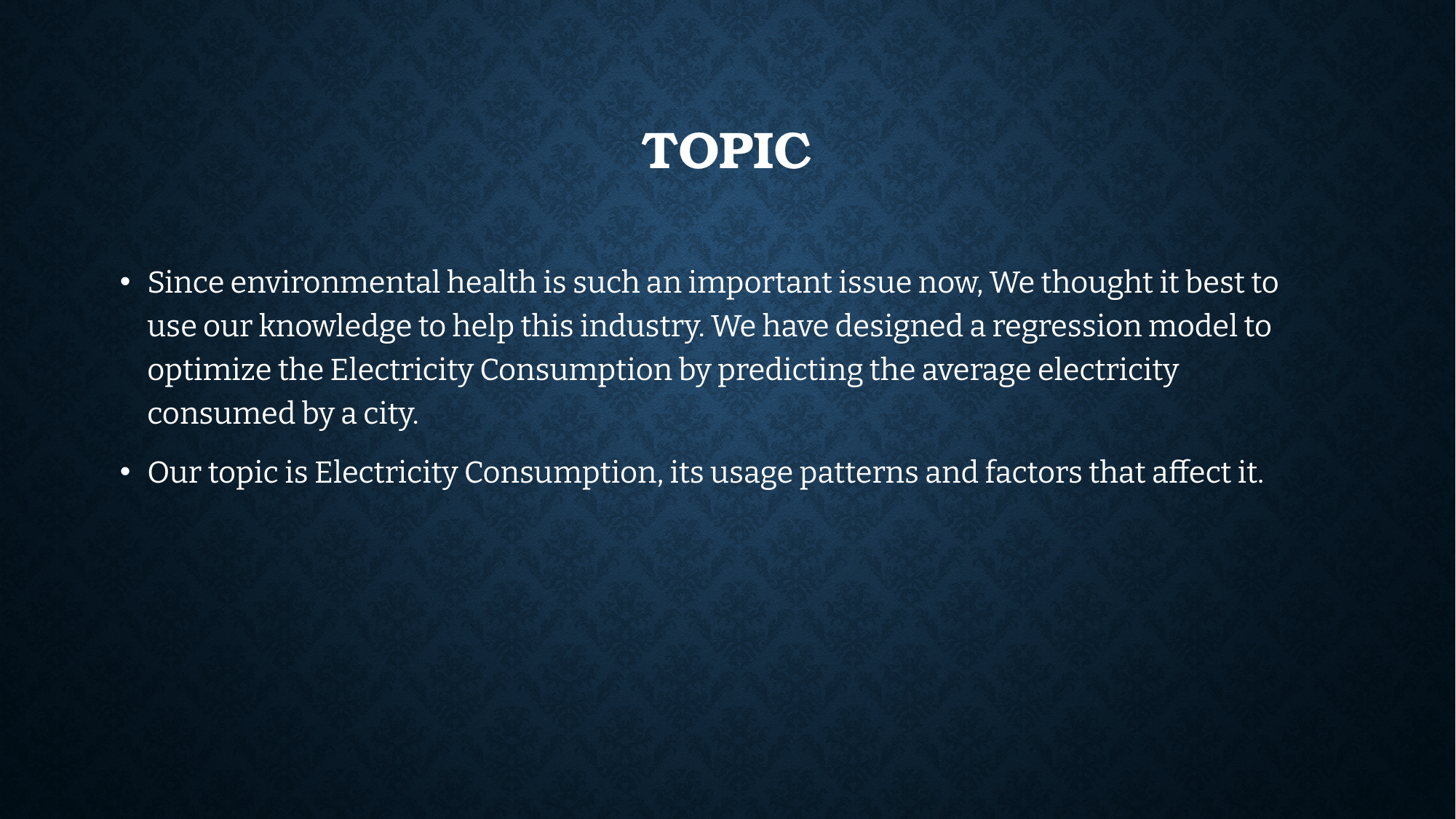

# TOPIC
Since environmental health is such an important issue now, We thought it best to use our knowledge to help this industry. We have designed a regression model to optimize the Electricity Consumption by predicting the average electricity consumed by a city.
Our topic is Electricity Consumption, its usage patterns and factors that affect it.